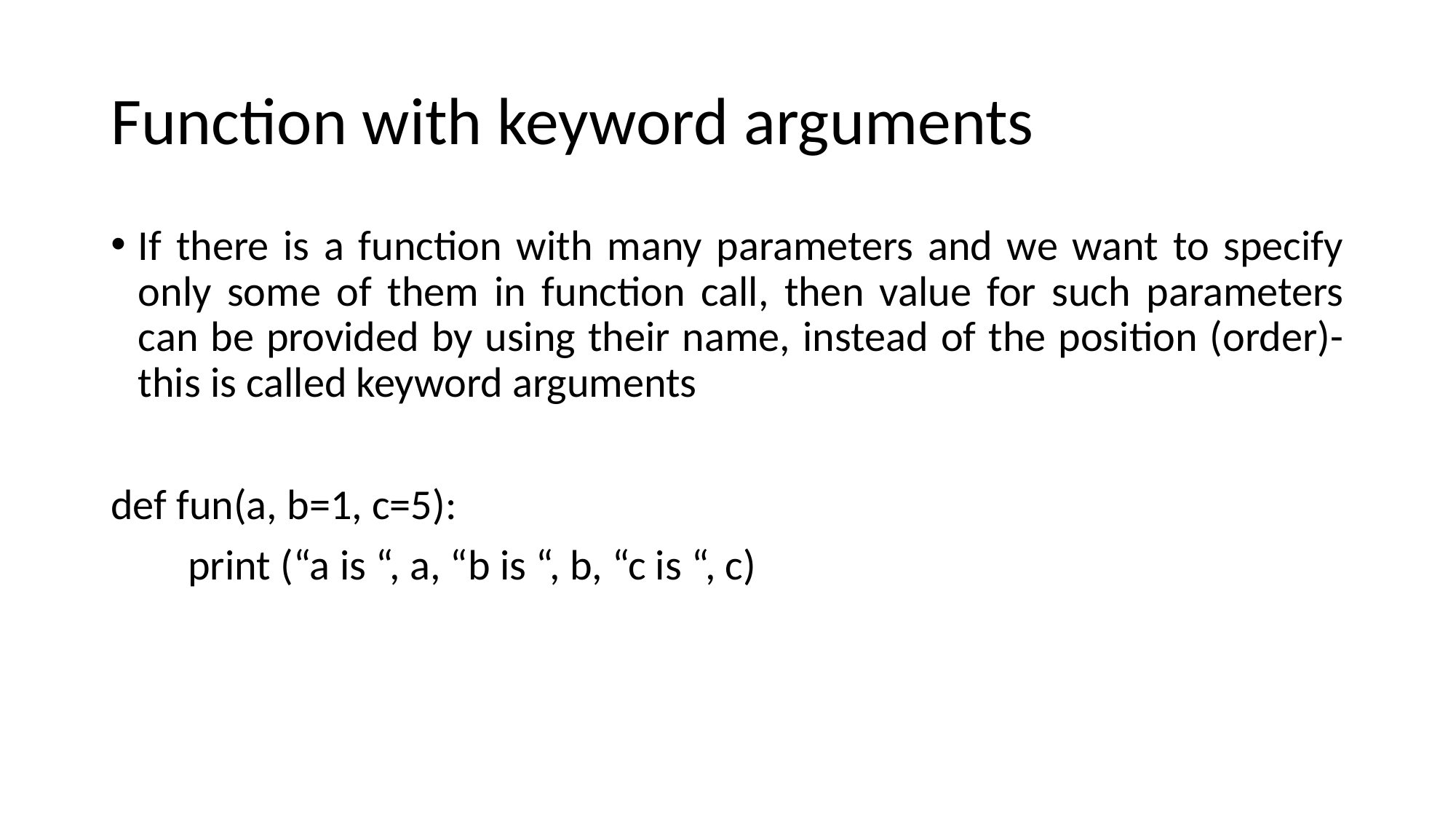

# Function with keyword arguments
If there is a function with many parameters and we want to specify only some of them in function call, then value for such parameters can be provided by using their name, instead of the position (order)- this is called keyword arguments

def fun(a, b=1, c=5):
        print (“a is “, a, “b is “, b, “c is “, c)